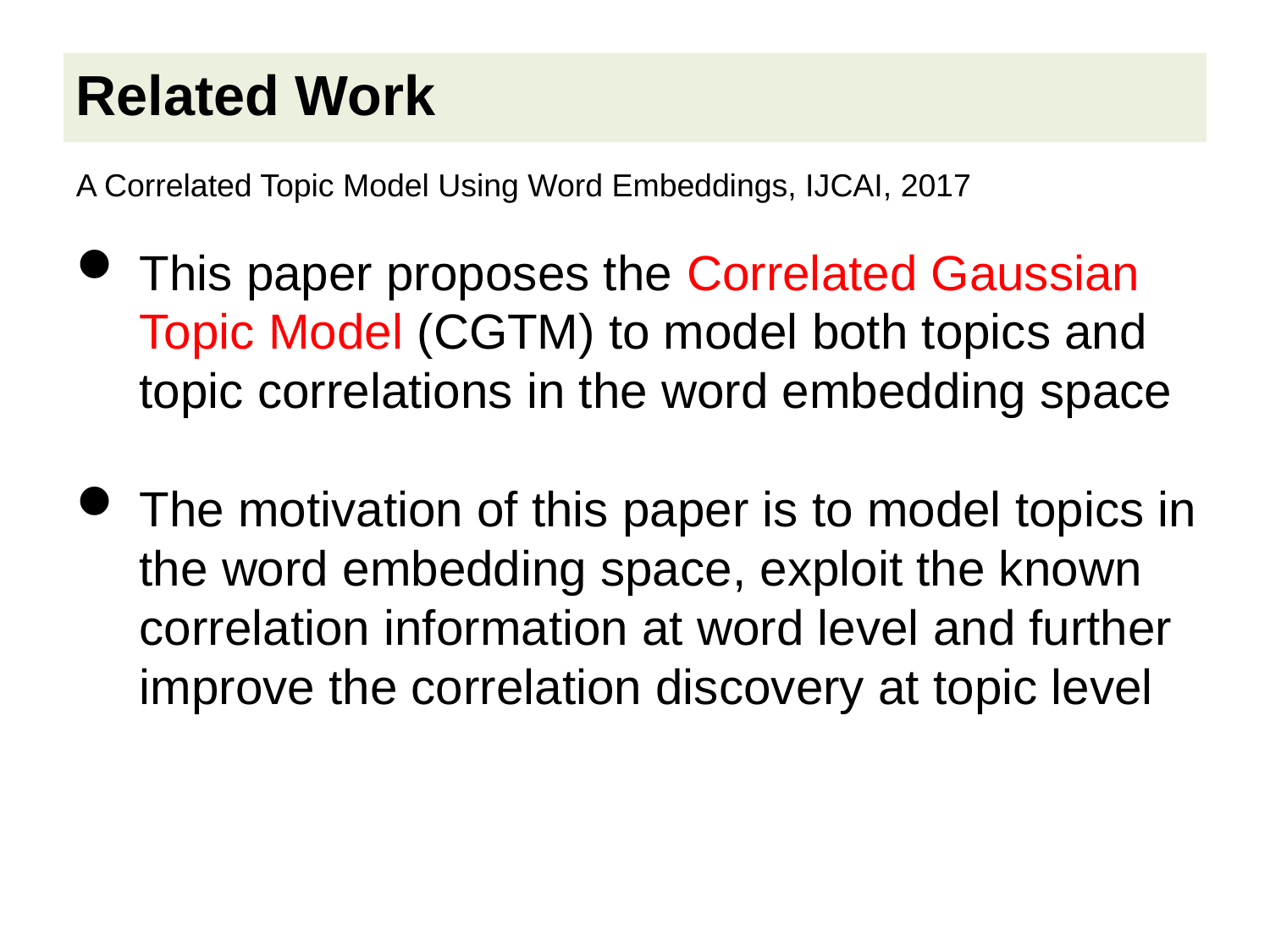

Related Work
A Correlated Topic Model Using Word Embeddings, IJCAI, 2017

This paper proposes the Correlated Gaussian Topic Model (CGTM) to model both topics and topic correlations in the word embedding space

The motivation of this paper is to model topics in the word embedding space, exploit the known correlation information at word level and further improve the correlation discovery at topic level